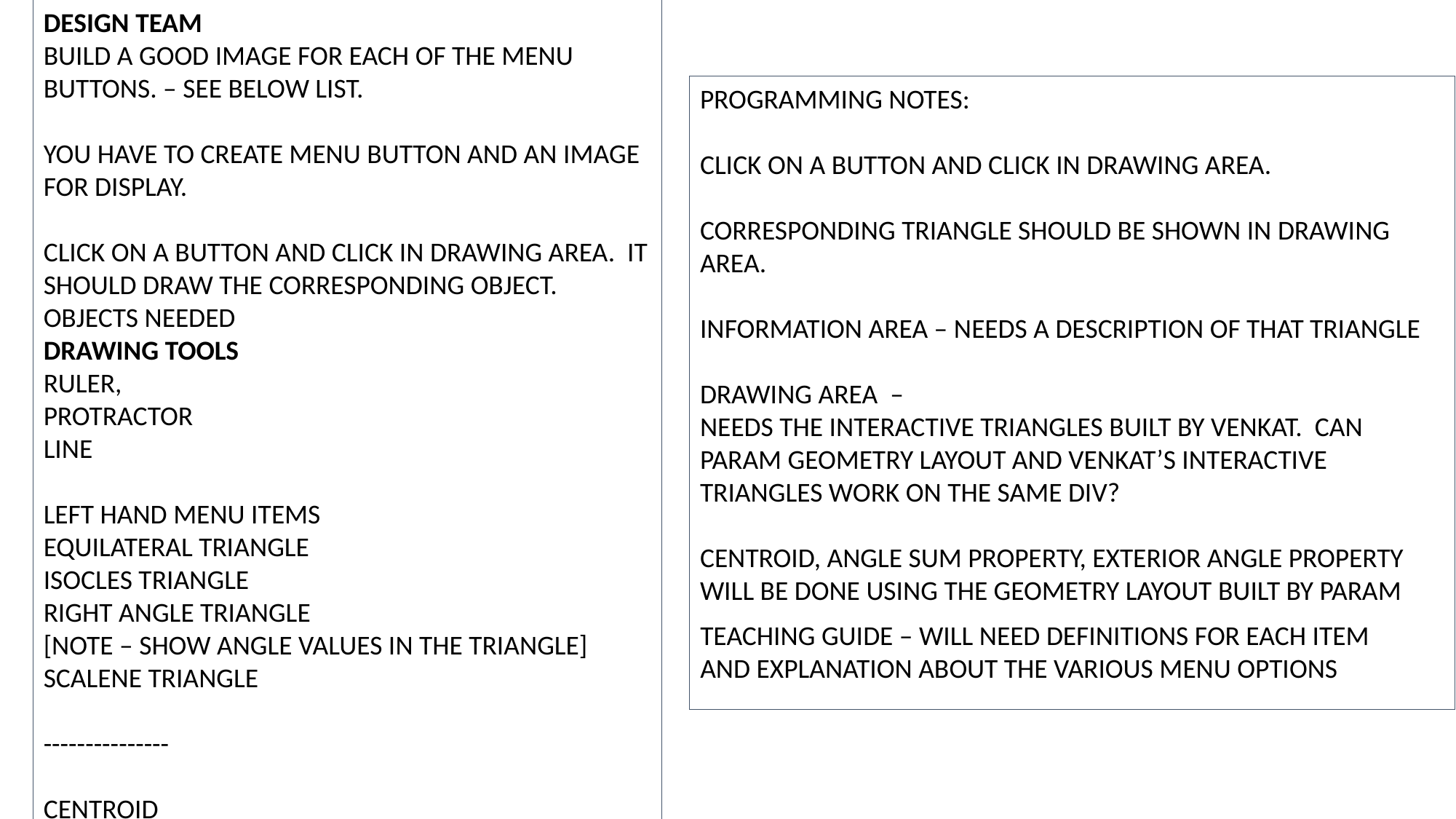

DESIGN TEAM
BUILD A GOOD IMAGE FOR EACH OF THE MENU BUTTONS. – SEE BELOW LIST.

YOU HAVE TO CREATE MENU BUTTON AND AN IMAGE FOR DISPLAY.

CLICK ON A BUTTON AND CLICK IN DRAWING AREA.  IT SHOULD DRAW THE CORRESPONDING OBJECT.
OBJECTS NEEDED
DRAWING TOOLS
RULER,
PROTRACTOR
LINE

LEFT HAND MENU ITEMS
EQUILATERAL TRIANGLE
ISOCLES TRIANGLE
RIGHT ANGLE TRIANGLE
[NOTE – SHOW ANGLE VALUES IN THE TRIANGLE]
SCALENE TRIANGLE

---------------

CENTROID
ANGLE SUM PROPERTY
EXTERIOR ANGLE PROPERTY

PROGRAMMING NOTES:

CLICK ON A BUTTON AND CLICK IN DRAWING AREA.

CORRESPONDING TRIANGLE SHOULD BE SHOWN IN DRAWING AREA.

INFORMATION AREA – NEEDS A DESCRIPTION OF THAT TRIANGLE

DRAWING AREA  –
NEEDS THE INTERACTIVE TRIANGLES BUILT BY VENKAT.  CAN PARAM GEOMETRY LAYOUT AND VENKAT’S INTERACTIVE TRIANGLES WORK ON THE SAME DIV?

CENTROID, ANGLE SUM PROPERTY, EXTERIOR ANGLE PROPERTY WILL BE DONE USING THE GEOMETRY LAYOUT BUILT BY PARAM

TEACHING GUIDE – WILL NEED DEFINITIONS FOR EACH ITEM AND EXPLANATION ABOUT THE VARIOUS MENU OPTIONS